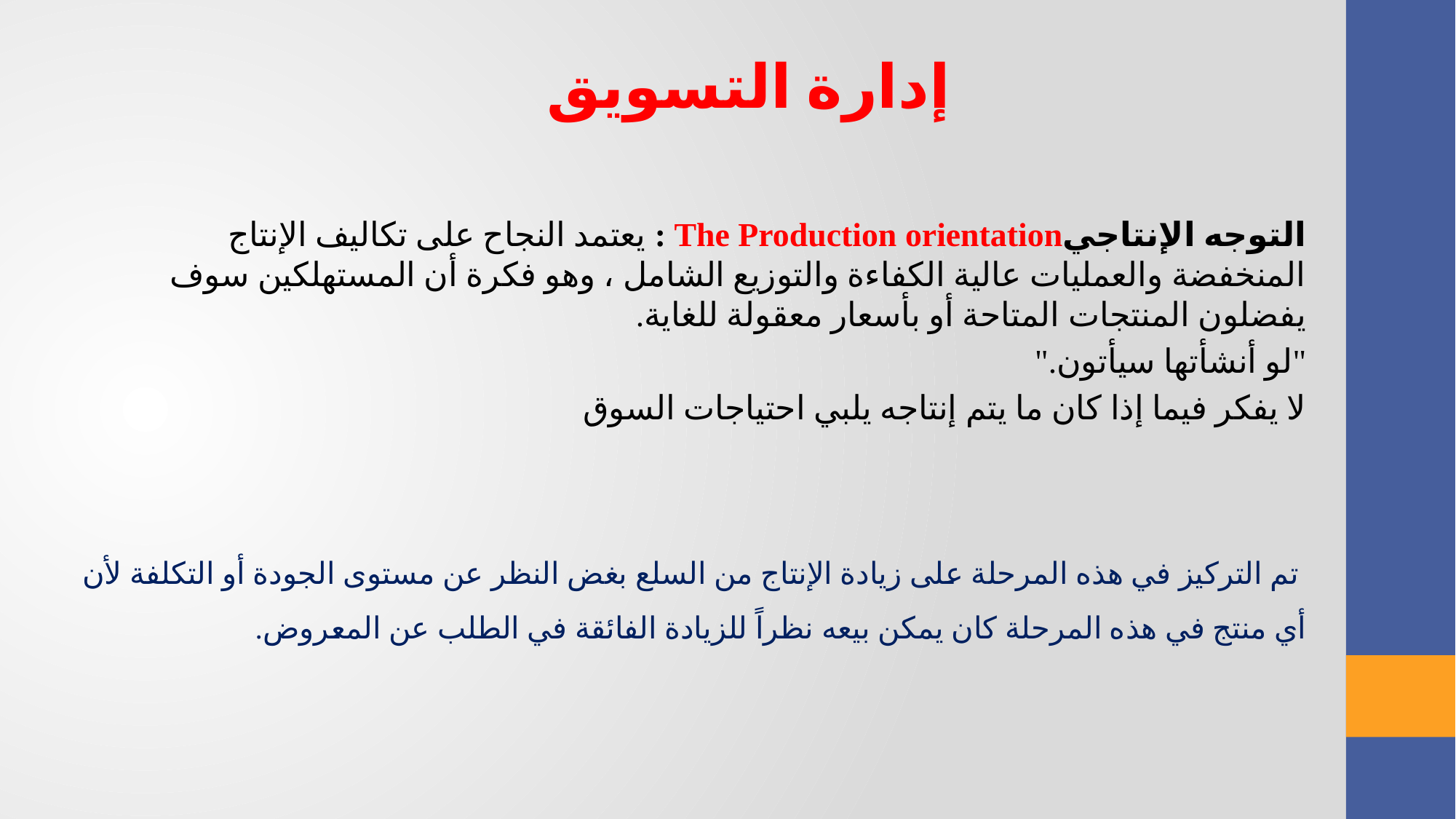

إدارة التسويق
التوجه الإنتاجيThe Production orientation : يعتمد النجاح على تكاليف الإنتاج المنخفضة والعمليات عالية الكفاءة والتوزيع الشامل ، وهو فكرة أن المستهلكين سوف يفضلون المنتجات المتاحة أو بأسعار معقولة للغاية.
"لو أنشأتها سيأتون."
لا يفكر فيما إذا كان ما يتم إنتاجه يلبي احتياجات السوق

 تم التركيز في هذه المرحلة على زيادة الإنتاج من السلع بغض النظر عن مستوى الجودة أو التكلفة لأن أي منتج في هذه المرحلة كان يمكن بيعه نظراً للزيادة الفائقة في الطلب عن المعروض.